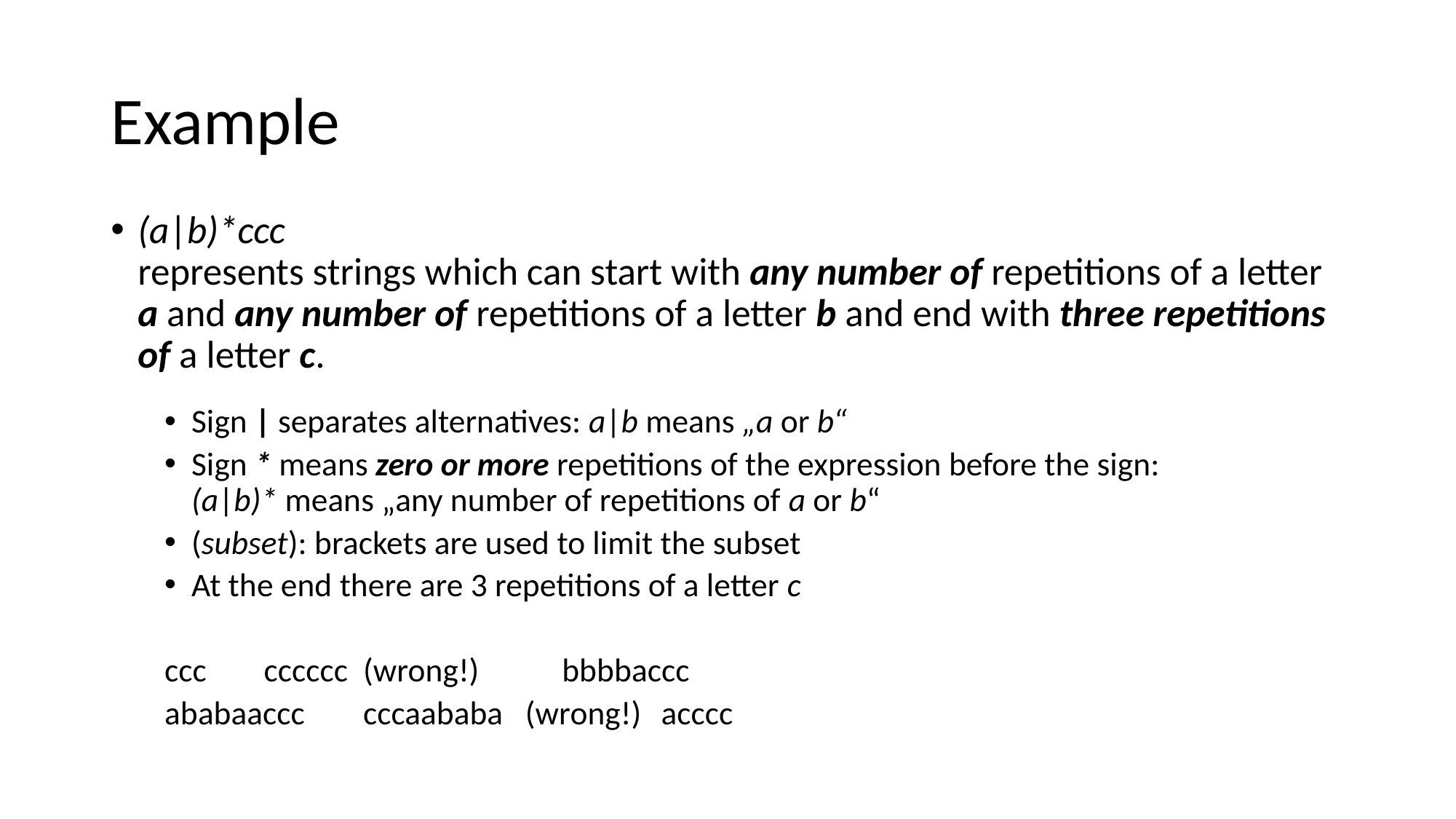

# Example
(a|b)*ccc
represents strings which can start with any number of repetitions of a letter a and any number of repetitions of a letter b and end with three repetitions of a letter c.

Sign | separates alternatives: a|b means „a or b“
Sign * means zero or more repetitions of the expression before the sign:
(a|b)* means „any number of repetitions of a or b“
(subset): brackets are used to limit the subset
At the end there are 3 repetitions of a letter c

ccc				cccccc 	(wrong!)		bbbbaccc
ababaaccc			cccaababa   (wrong!)		acccc